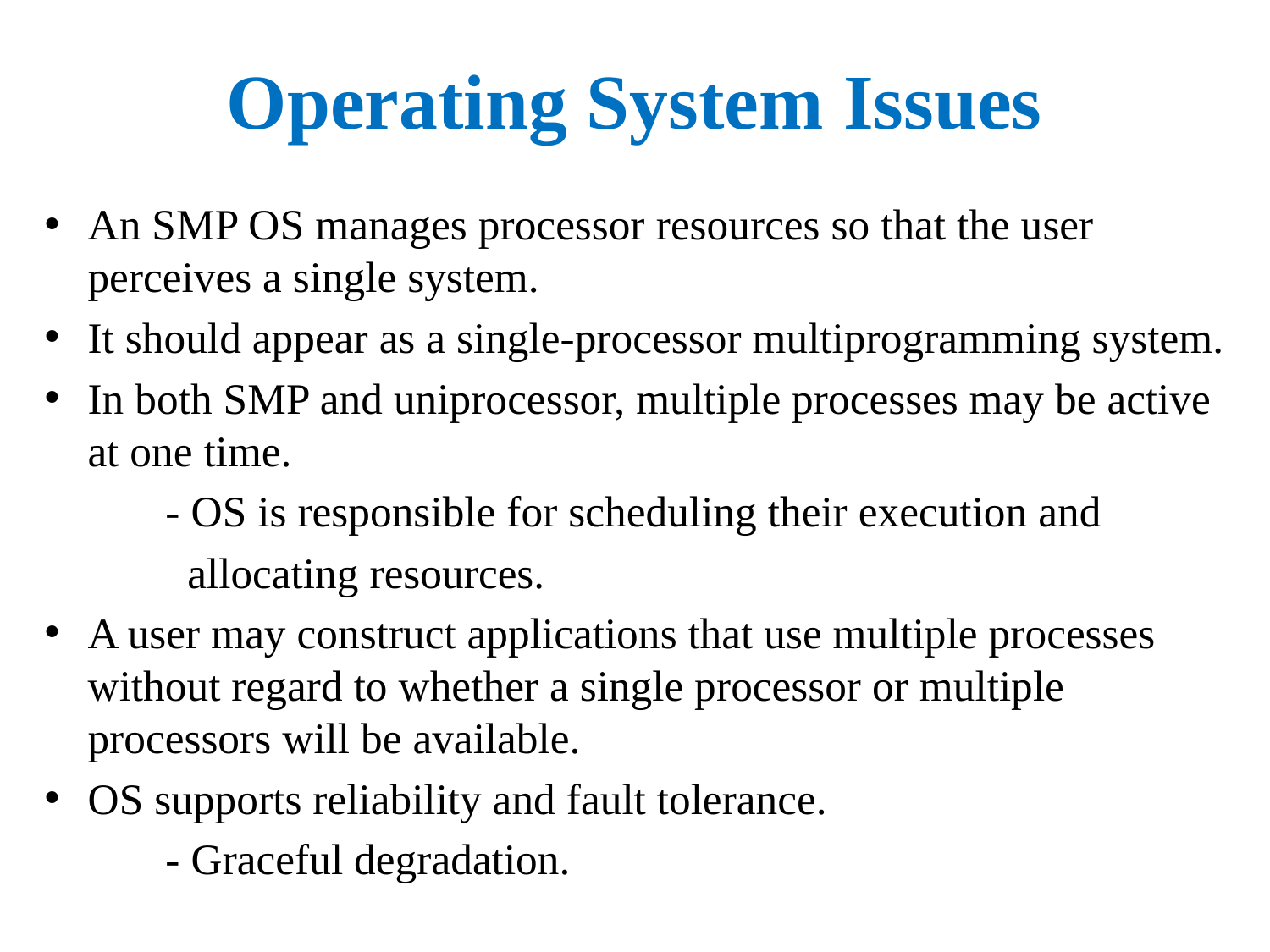

# Operating System Issues
An SMP OS manages processor resources so that the user perceives a single system.
It should appear as a single-processor multiprogramming system.
In both SMP and uniprocessor, multiple processes may be active at one time.
           - OS is responsible for scheduling their execution and
             allocating resources.
A user may construct applications that use multiple processes without regard to whether a single processor or multiple processors will be available.
OS supports reliability and fault tolerance.
           - Graceful degradation.